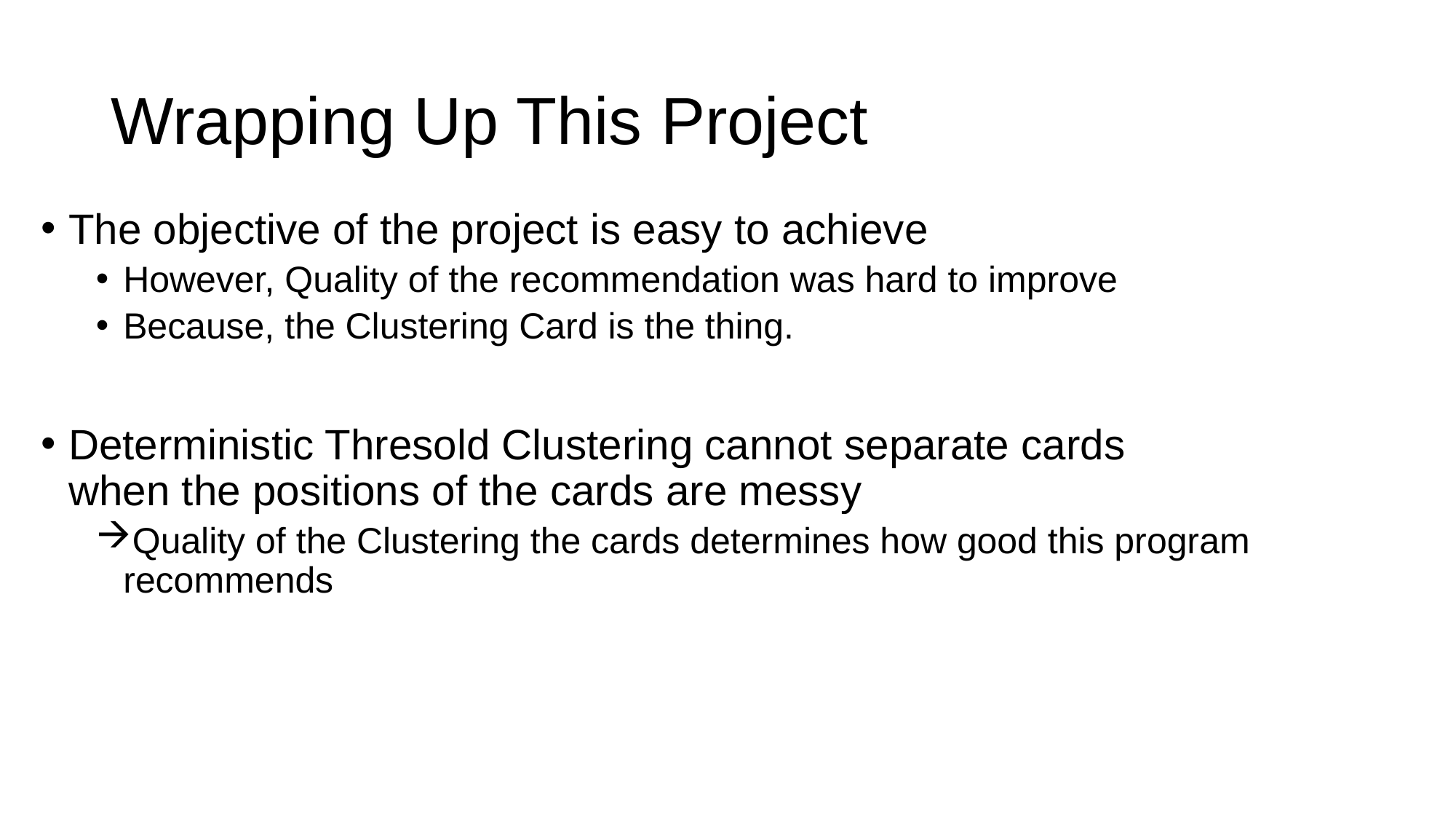

# Wrapping Up This Project
The objective of the project is easy to achieve
However, Quality of the recommendation was hard to improve
Because, the Clustering Card is the thing.

Deterministic Thresold Clustering cannot separate cards
when the positions of the cards are messy
Quality of the Clustering the cards determines how good this program recommends